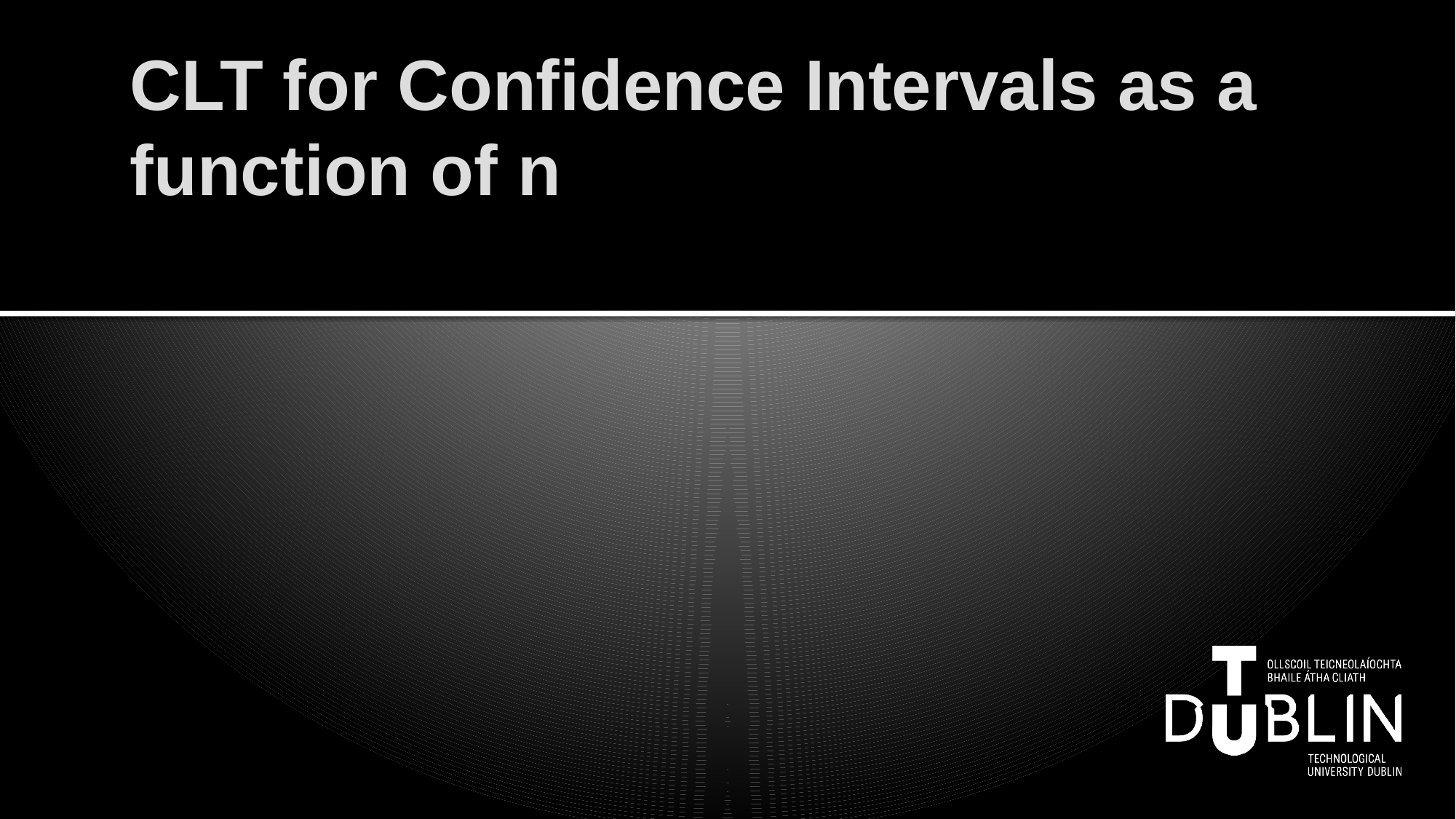

# CLT for Confidence Intervals as a function of n